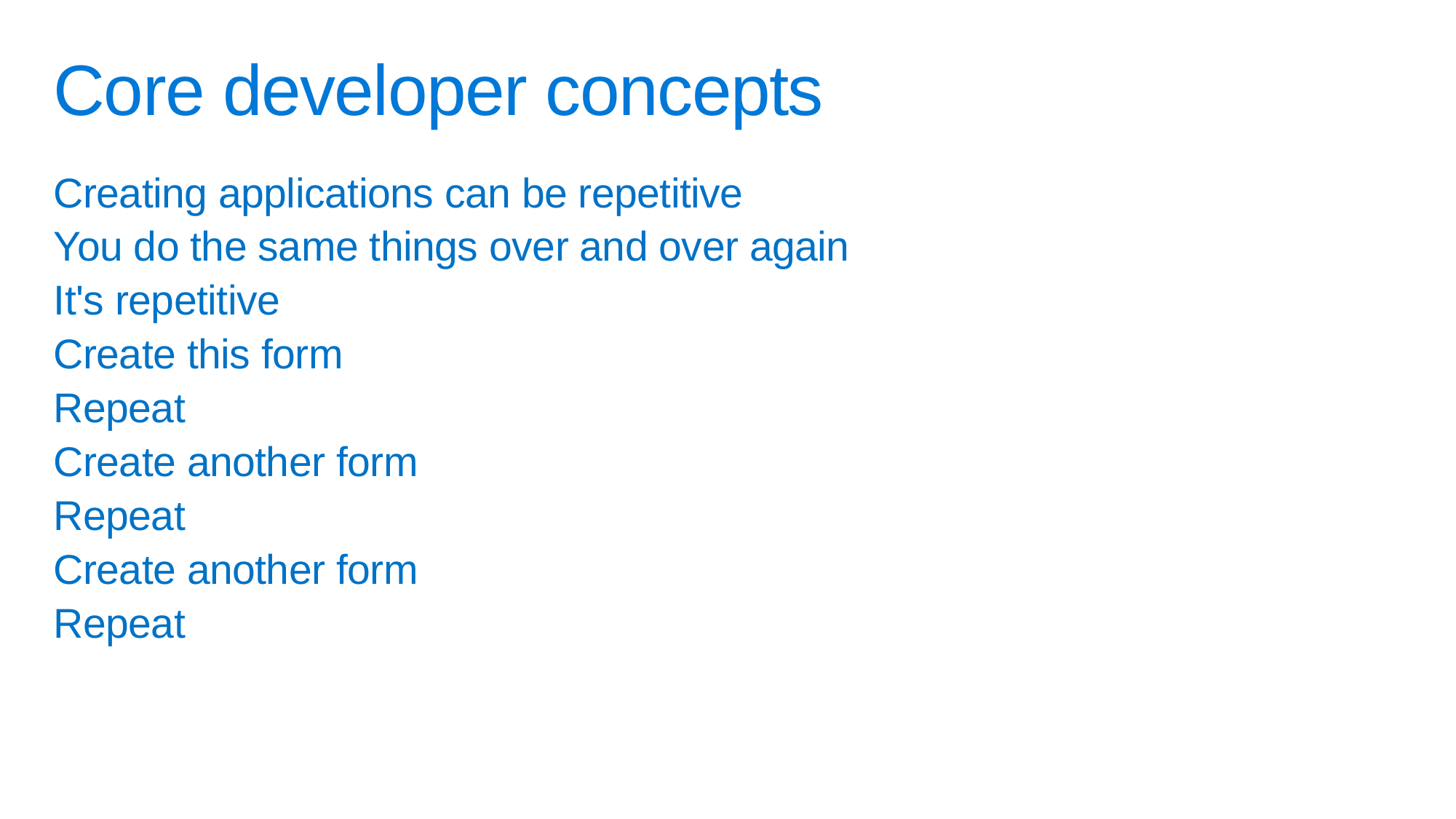

# Core developer concepts
Creating applications can be repetitive
You do the same things over and over again
It's repetitive
Create this form
Repeat
Create another form
Repeat
Create another form
Repeat